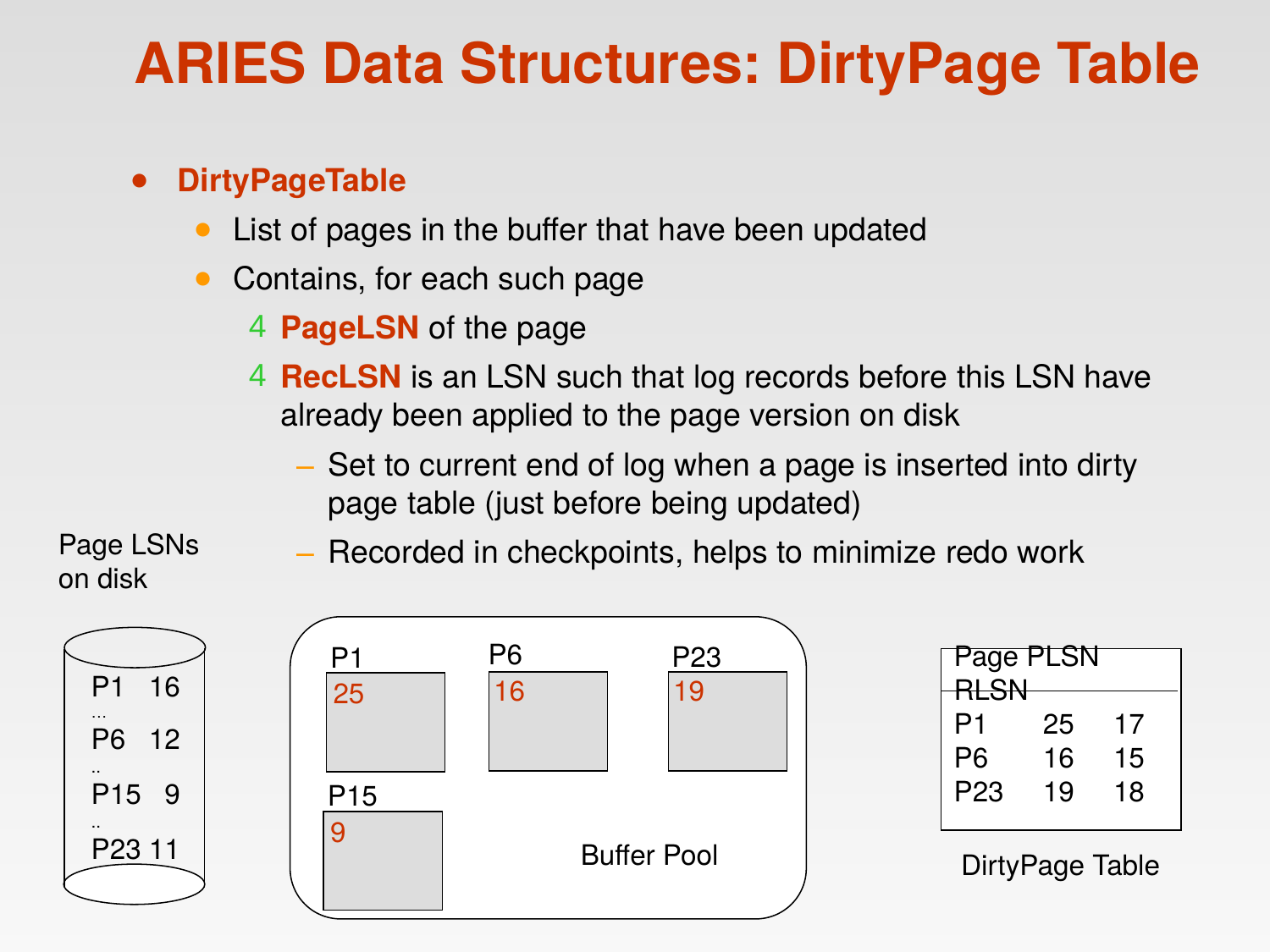

# ARIES Data Structures: DirtyPage Table
DirtyPageTable
List of pages in the buffer that have been updated
Contains, for each such page
PageLSN of the page
RecLSN is an LSN such that log records before this LSN have already been applied to the page version on disk
Set to current end of log when a page is inserted into dirty page table (just before being updated)
Recorded in checkpoints, helps to minimize redo work
Page LSNs
on disk

P6
P23
P1
25

Page PLSN RLSN
P1       25     17
P6       16     15
P23     19     18

P1   16
…
P6   12
..
P15   9
..
P23 11
16
19

P15
9

Buffer Pool
DirtyPage Table